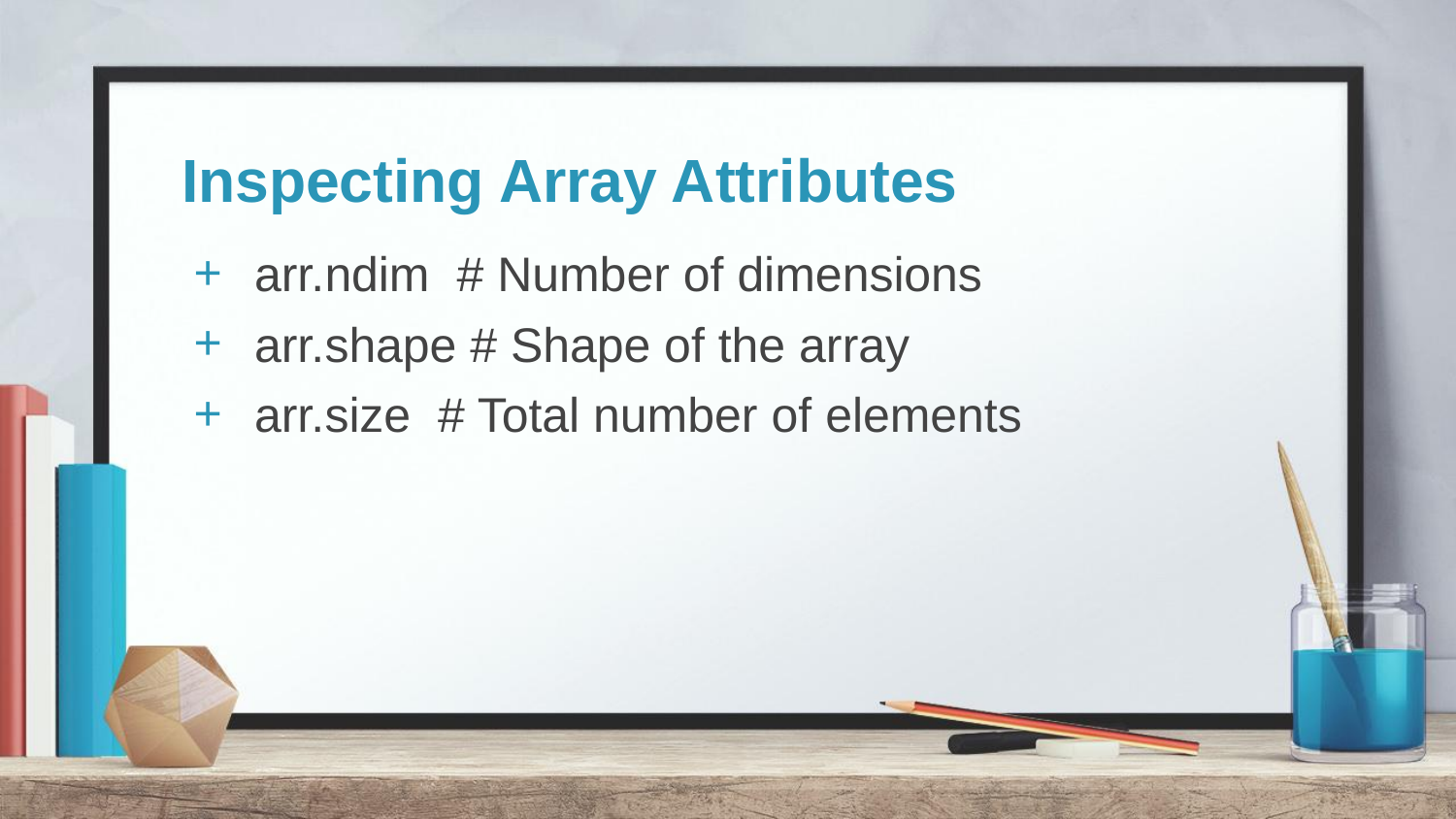

# Inspecting Array Attributes
arr.ndim  # Number of dimensions
arr.shape # Shape of the array
arr.size  # Total number of elements